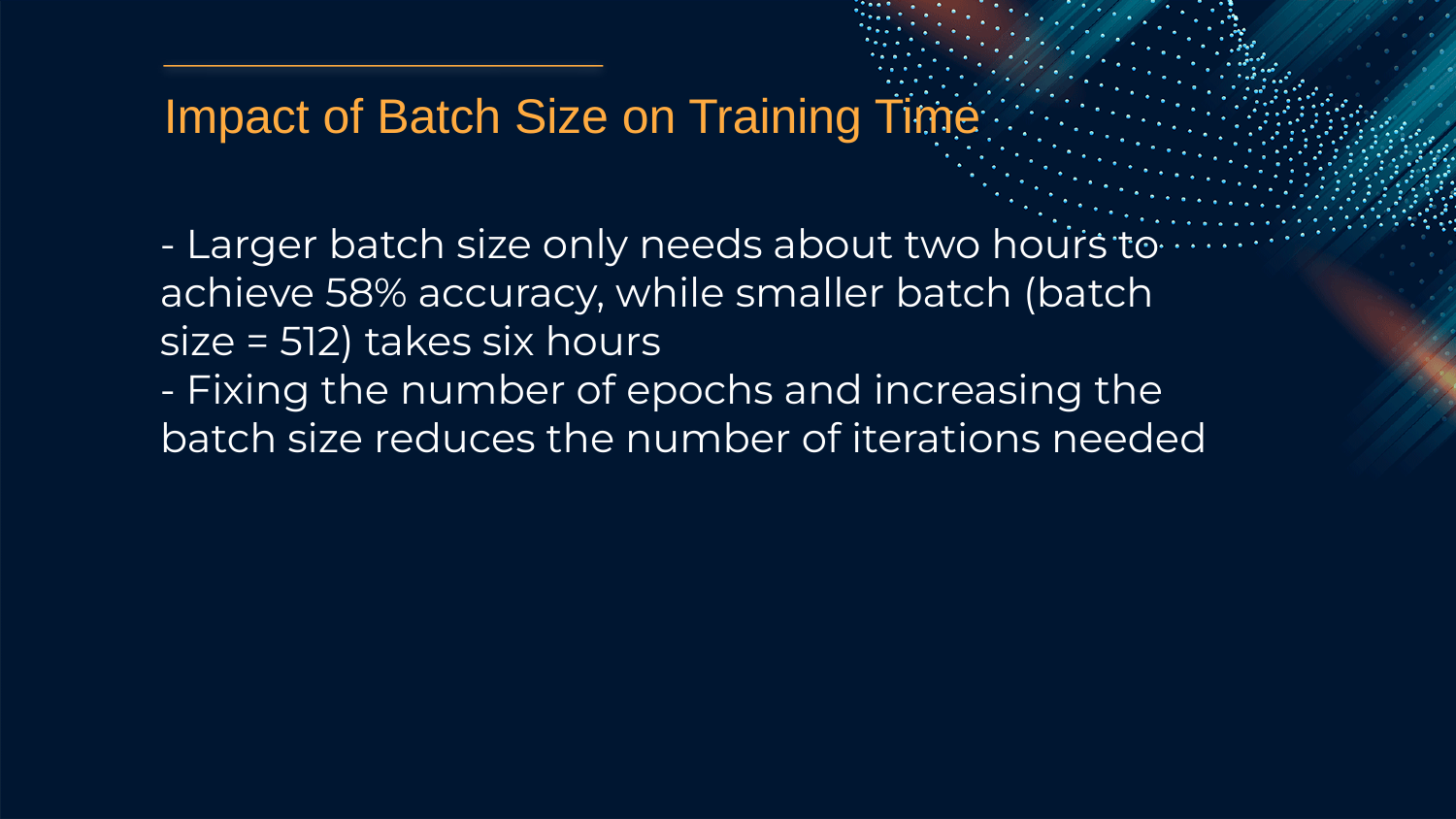

Impact of Batch Size on Training Time
- Larger batch size only needs about two hours to achieve 58% accuracy, while smaller batch (batch size = 512) takes six hours
- Fixing the number of epochs and increasing the batch size reduces the number of iterations needed